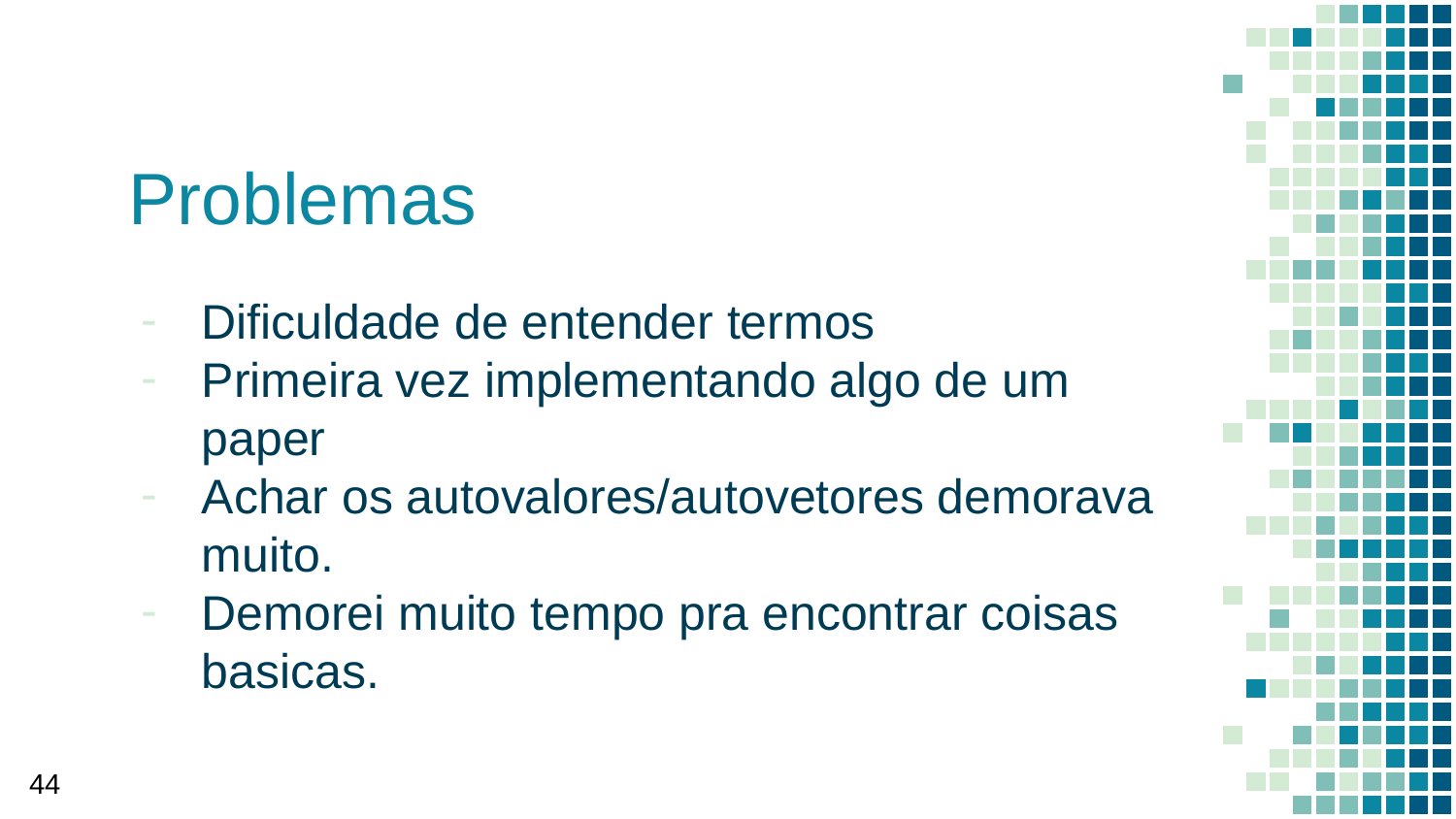

# Problemas
Dificuldade de entender termos
Primeira vez implementando algo de um paper
Achar os autovalores/autovetores demorava muito.
Demorei muito tempo pra encontrar coisas basicas.
44